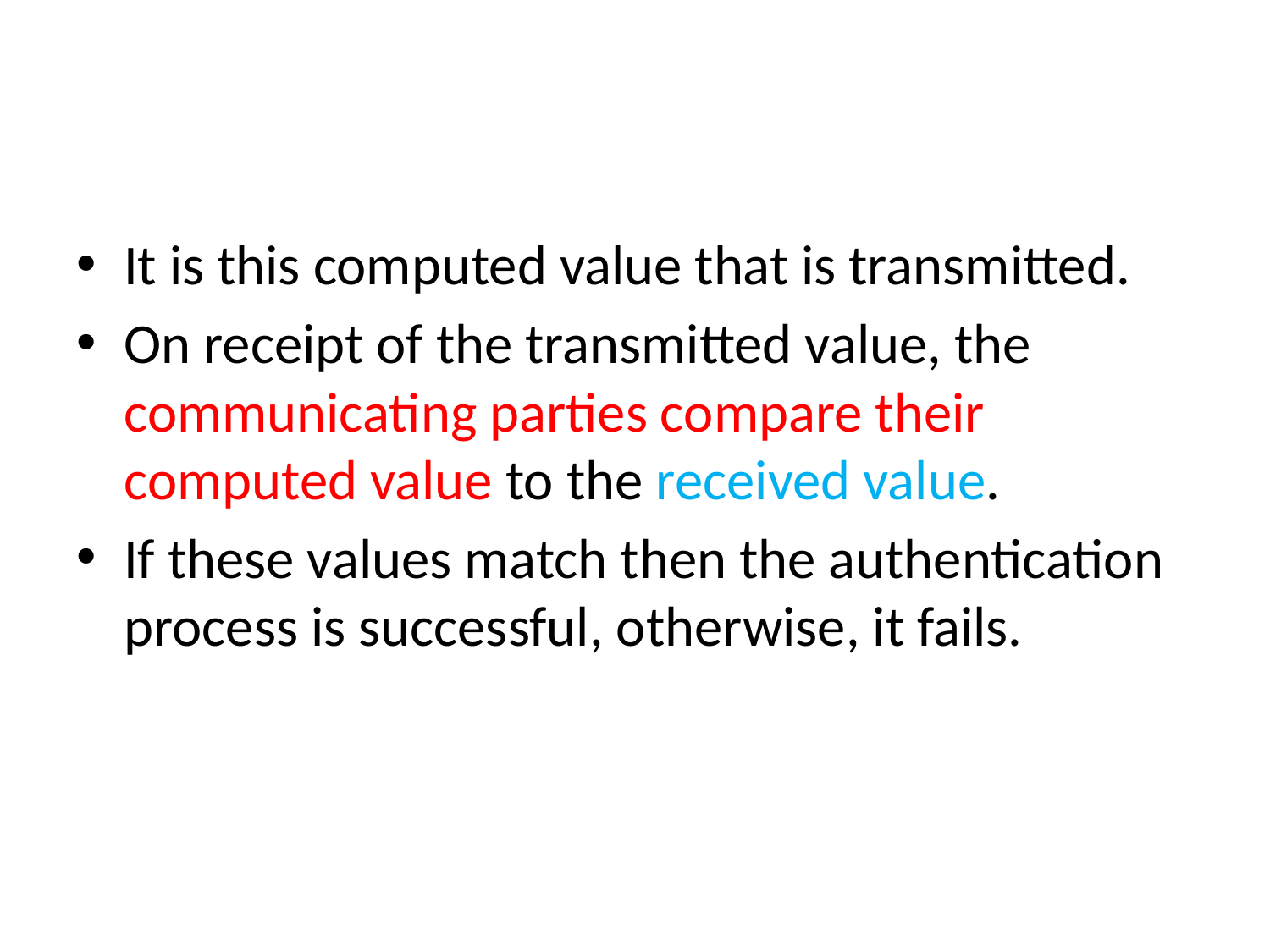

#
It is this computed value that is transmitted.
On receipt of the transmitted value, the communicating parties compare their computed value to the received value.
If these values match then the authentication process is successful, otherwise, it fails.